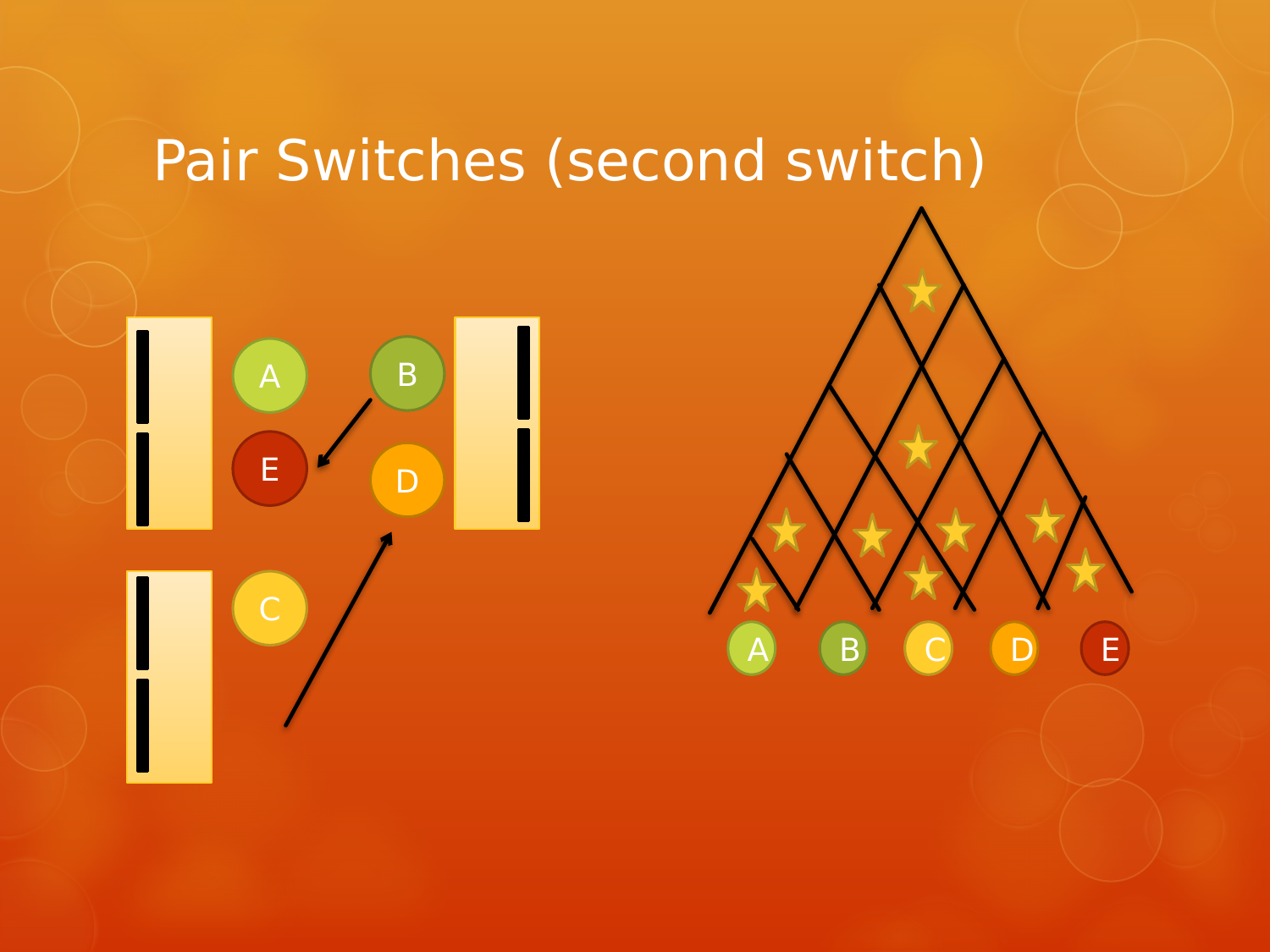

# Pair Switches (second switch)

B
A

E

D

C

A
B
C
D
E